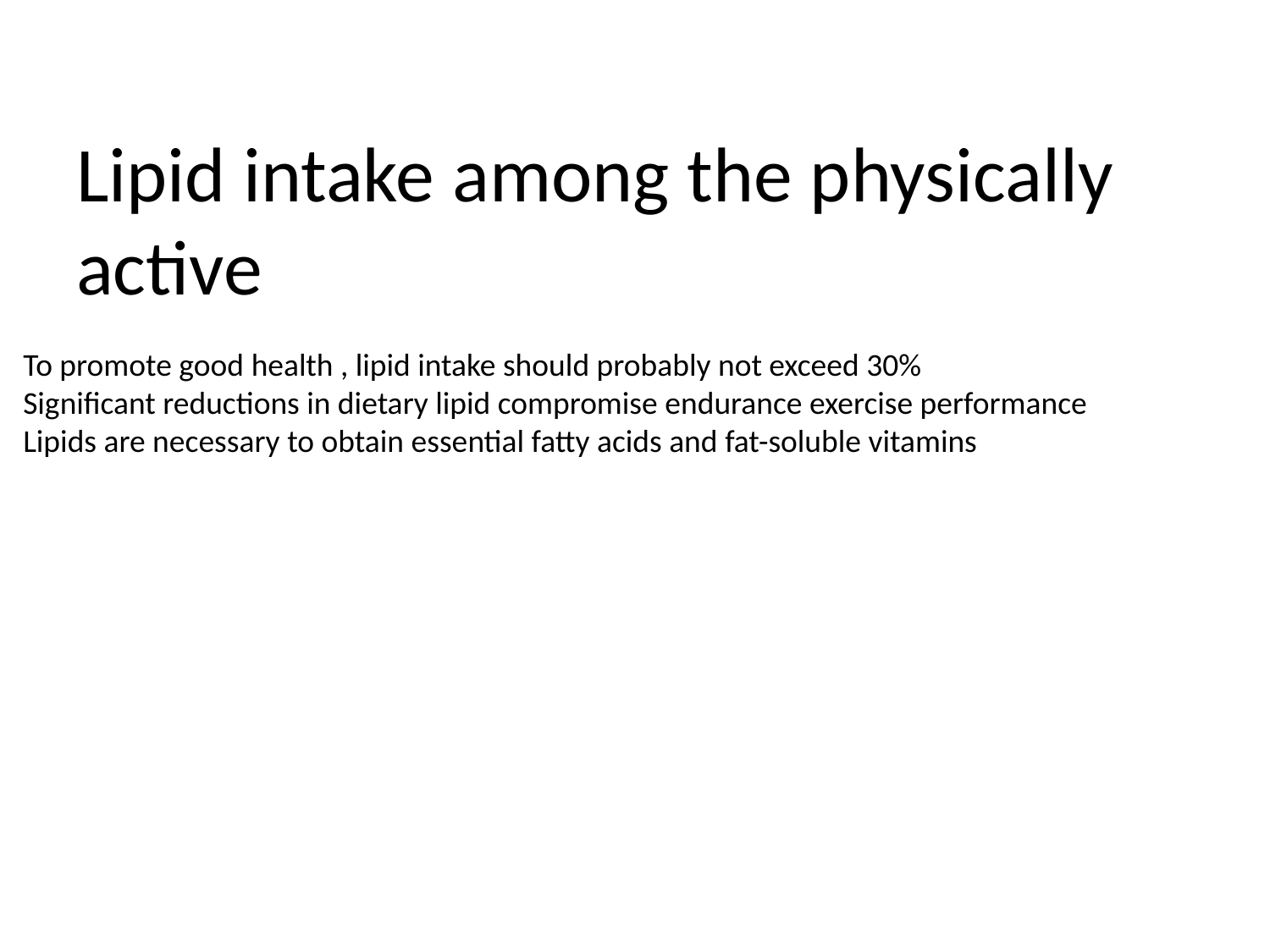

# Lipid intake among the physically active
To promote good health , lipid intake should probably not exceed 30%
Significant reductions in dietary lipid compromise endurance exercise performance
Lipids are necessary to obtain essential fatty acids and fat-soluble vitamins